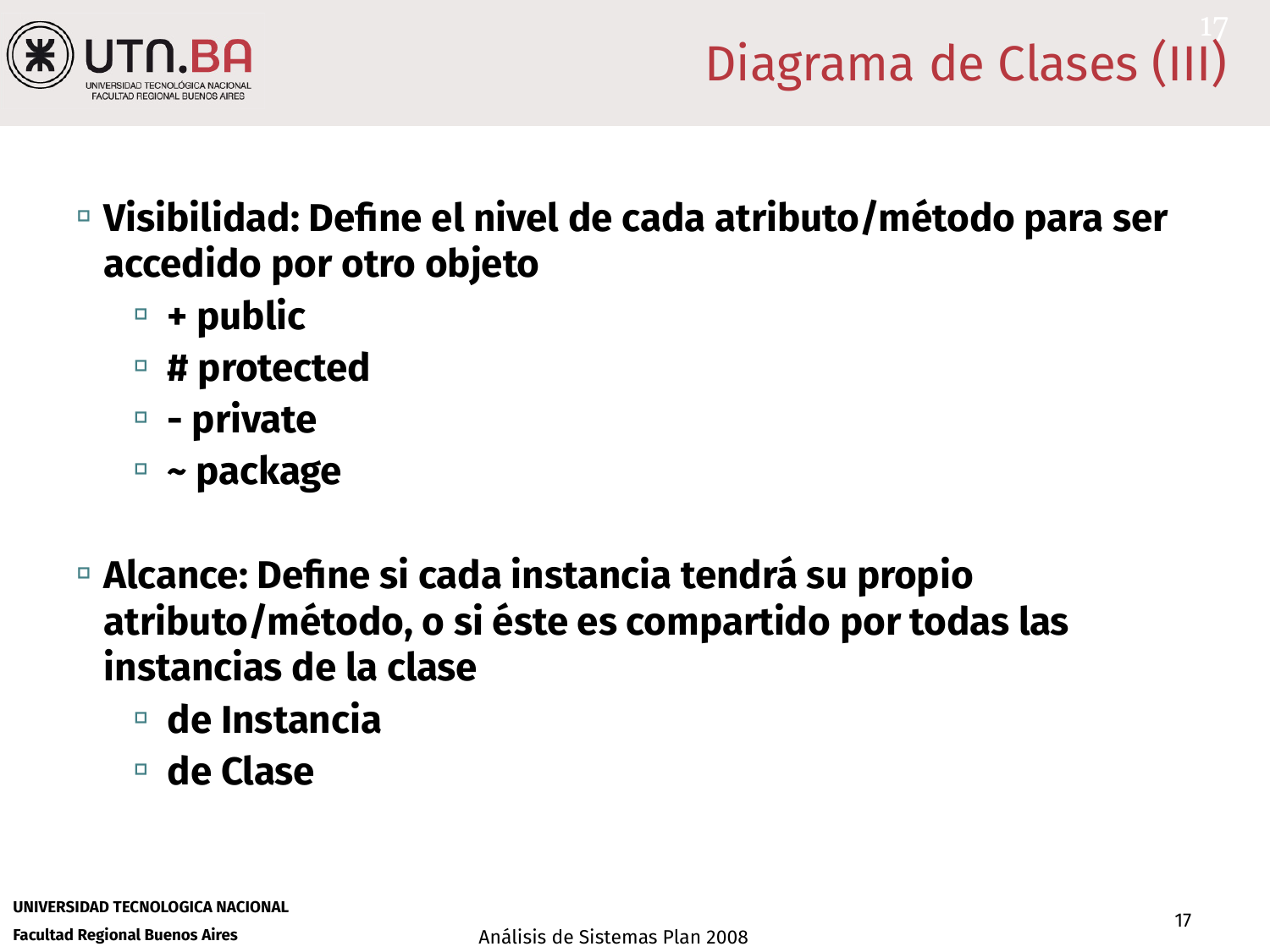

# Diagrama de Clases (III)
17
Visibilidad: Define el nivel de cada atributo/método para ser accedido por otro objeto
+ public
# protected
- private
~ package

Alcance: Define si cada instancia tendrá su propio atributo/método, o si éste es compartido por todas las instancias de la clase
de Instancia
de Clase